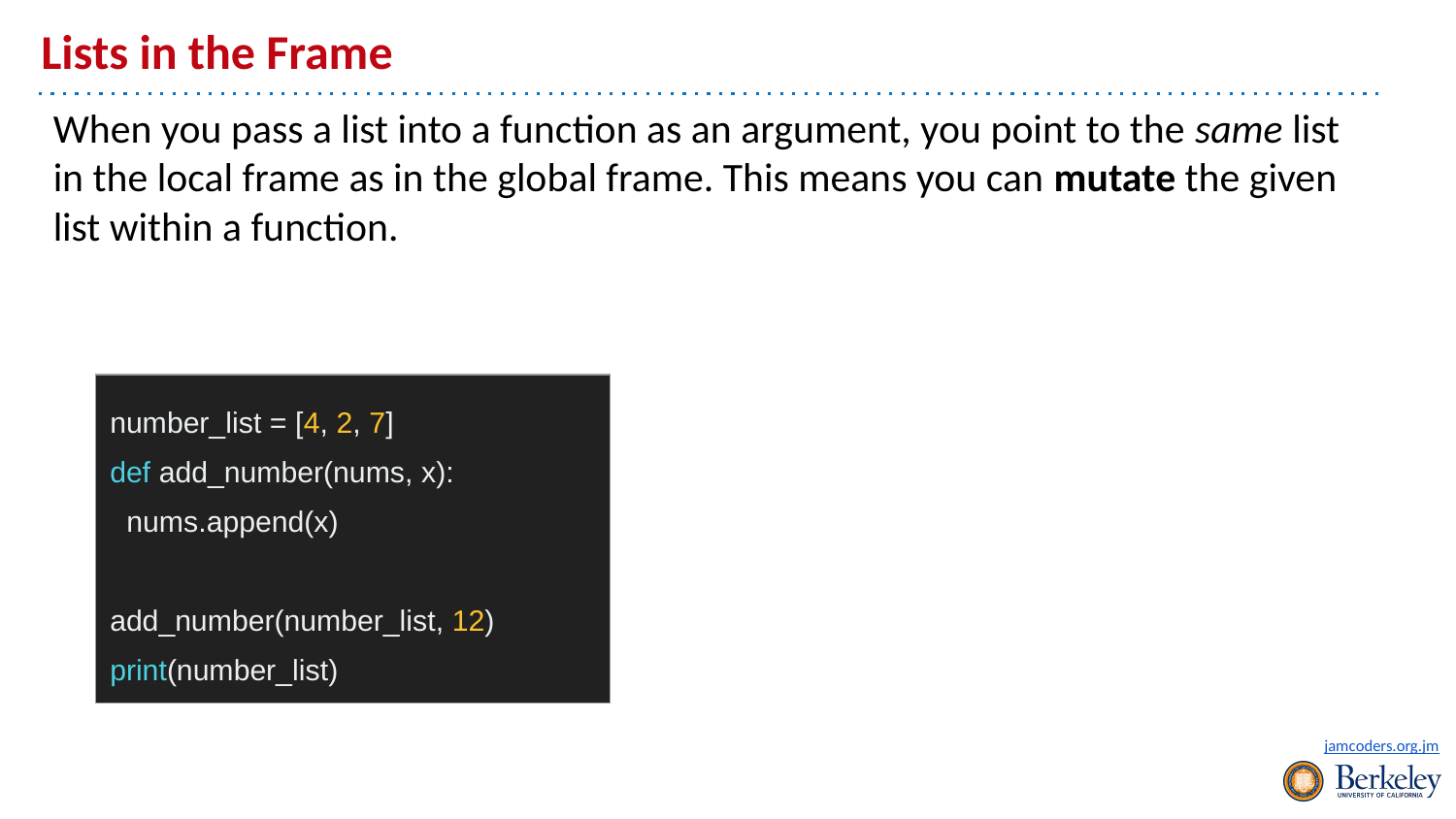

# Lists in the Frame
When you pass a list into a function as an argument, you point to the same list in the local frame as in the global frame. This means you can mutate the given list within a function.
| number\_list = [4, 2, 7] def add\_number(nums, x): nums.append(x) add\_number(number\_list, 12) print(number\_list) |
| --- |